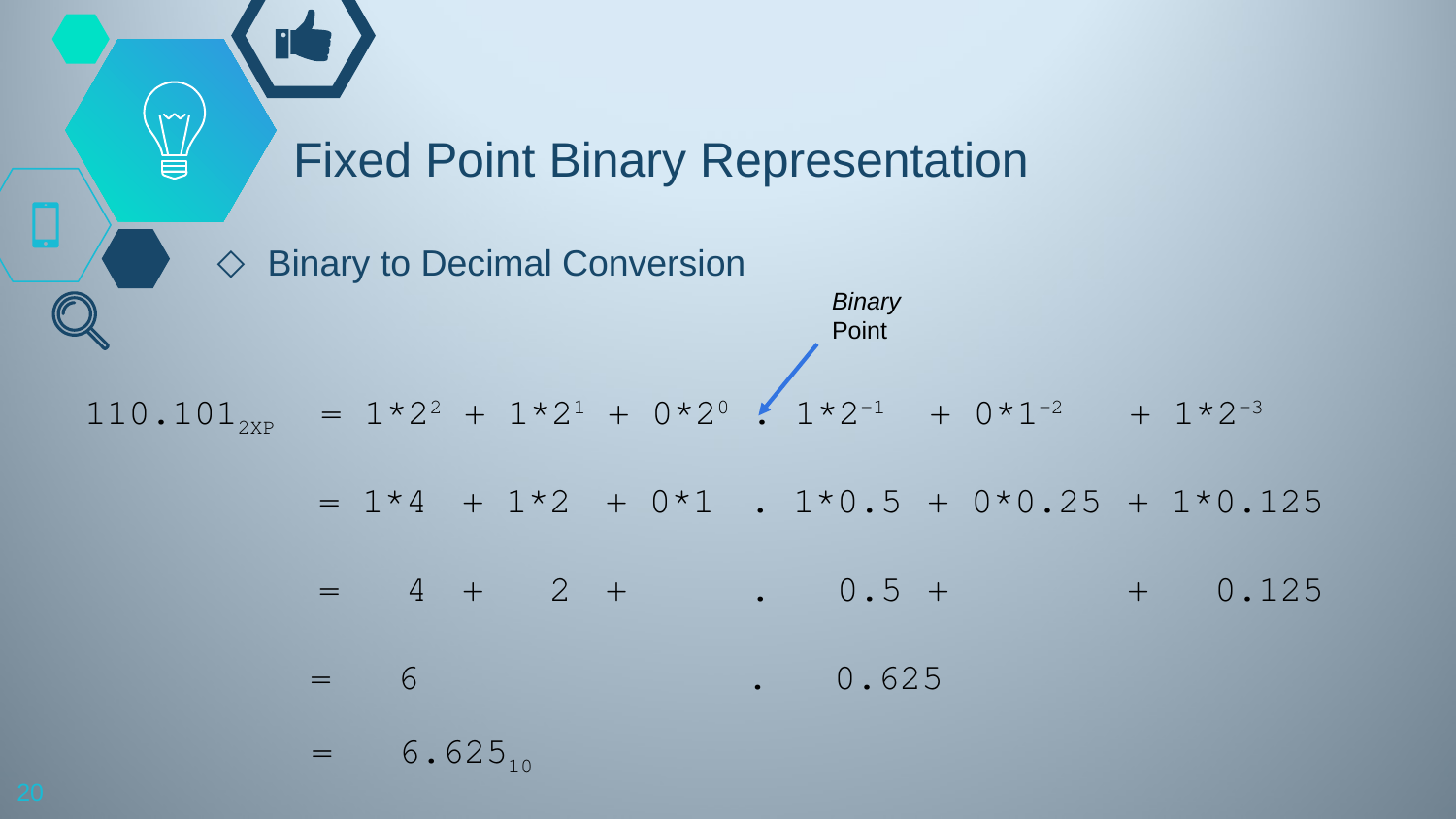

# Fixed Point Binary Representation
Binary to Decimal Conversion
Binary
Point
110.1012XP
= 1*22 + 1*21 + 0*20 . 1*2-1  + 0*1-2   + 1*2-3
= 1*4  + 1*2  + 0*1  . 1*0.5  + 0*0.25  + 1*0.125
=   4  +   2  +      .   0.5  +         +   0.125
=   6               .   0.625
=   6.62510
20